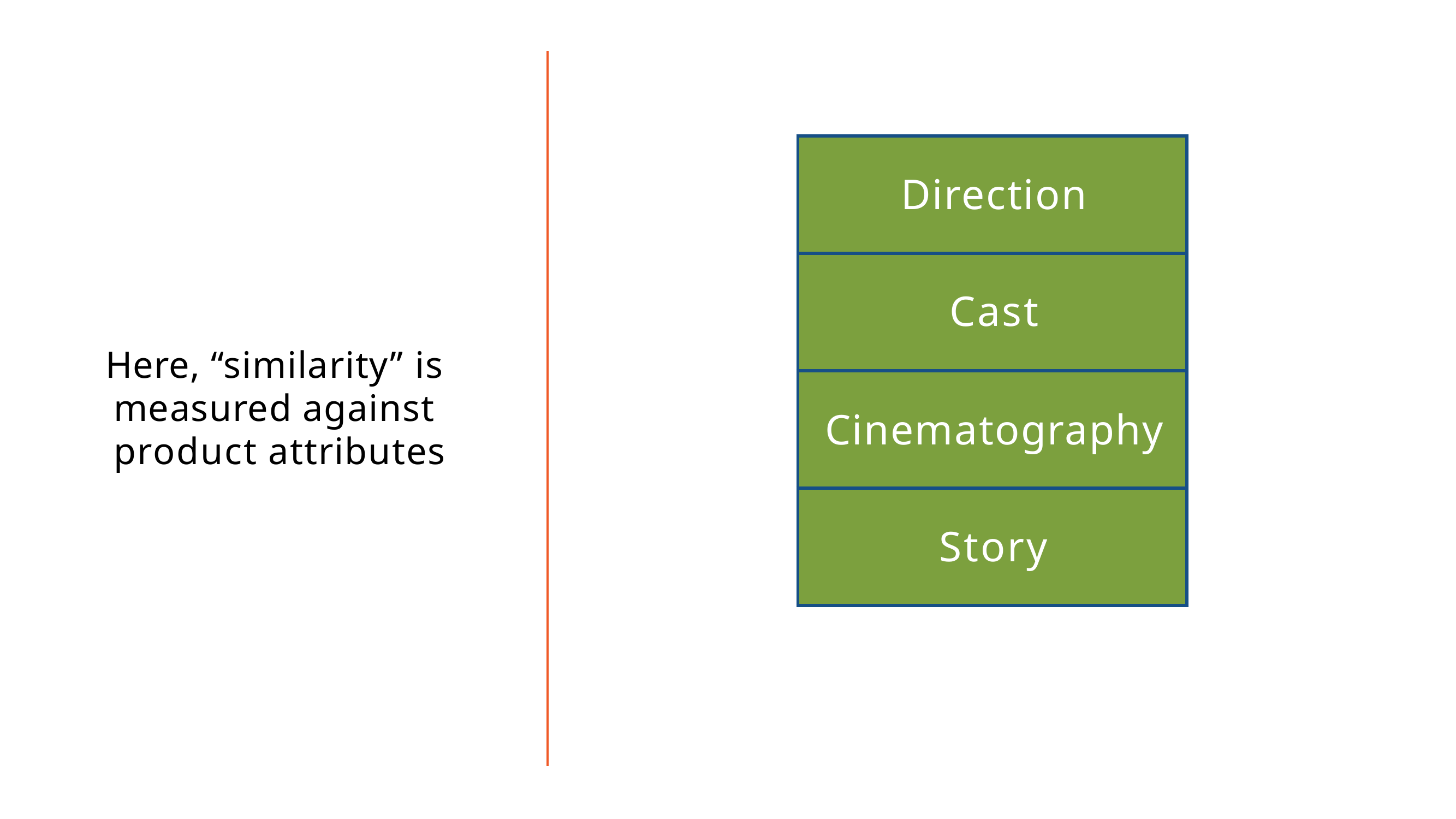

| Direction |
| --- |
| Cast |
| Cinematography |
| Story |
“Lord of the Rings”

# Here, “similarity” is  measured against  product attributes
“The Hobbit”